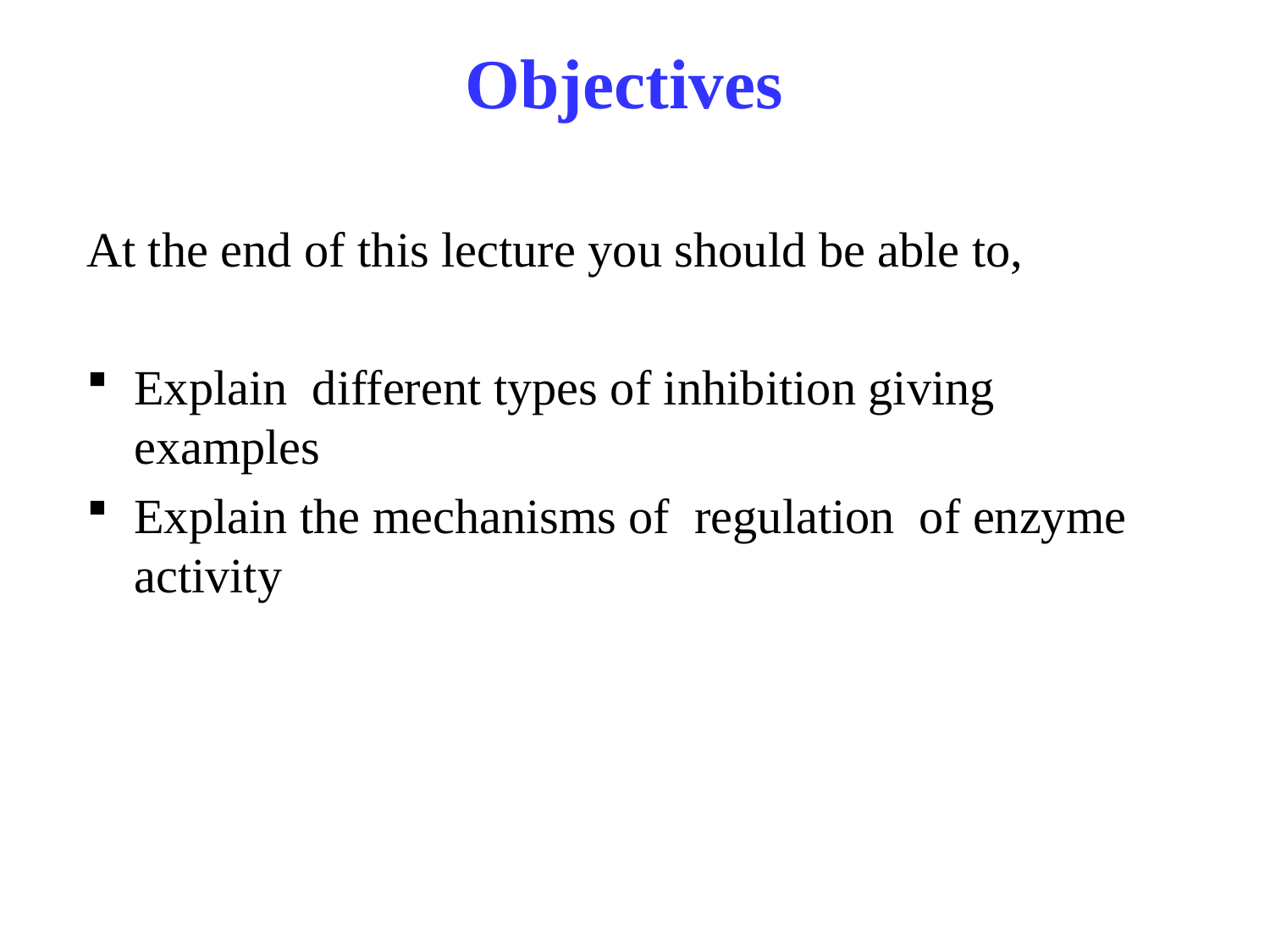

Objectives
At the end of this lecture you should be able to,

Explain  different types of inhibition giving examples
Explain the mechanisms of  regulation  of enzyme activity